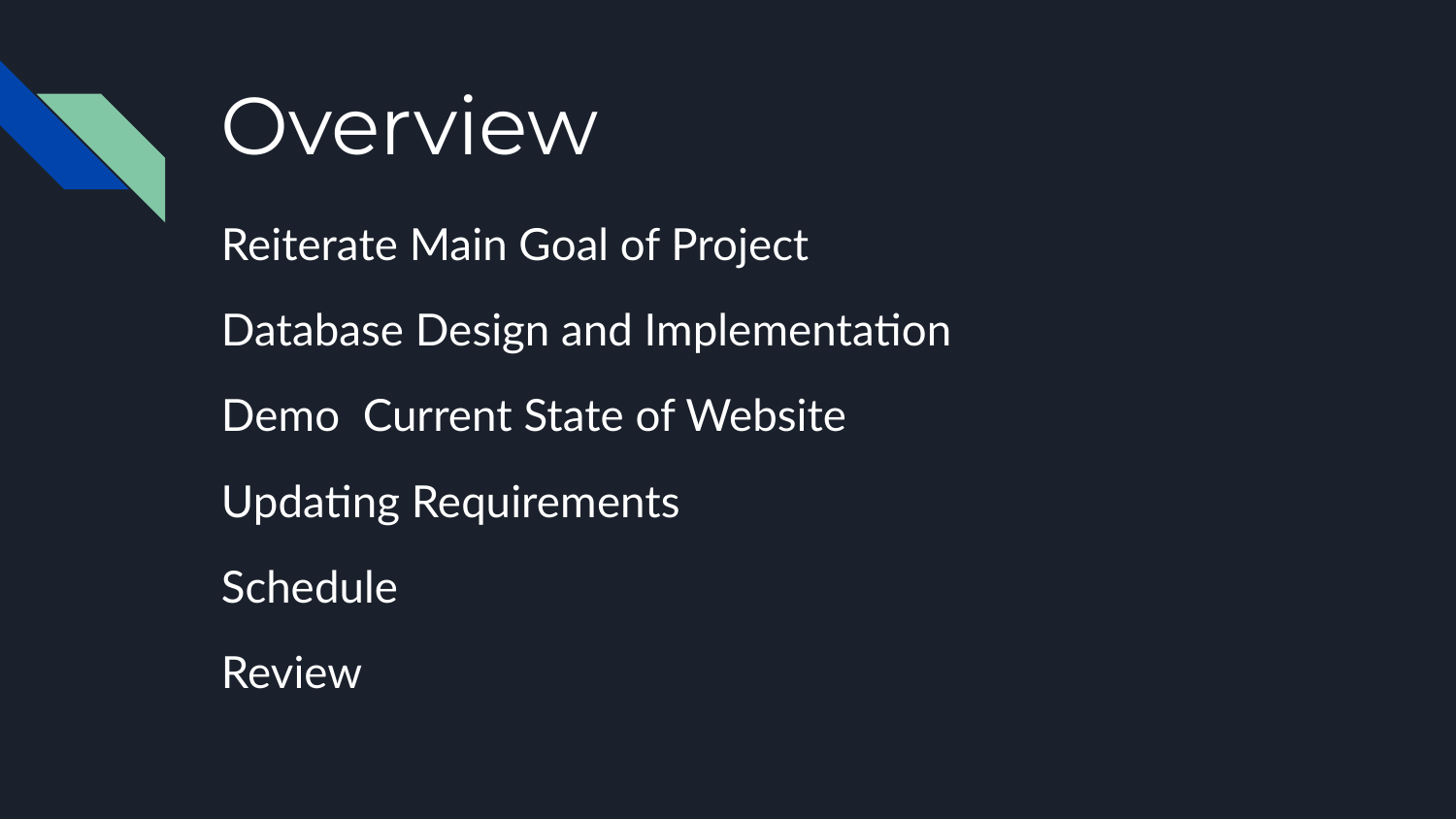

# Overview
Reiterate Main Goal of Project
Database Design and Implementation
Demo  Current State of Website
Updating Requirements
Schedule
Review